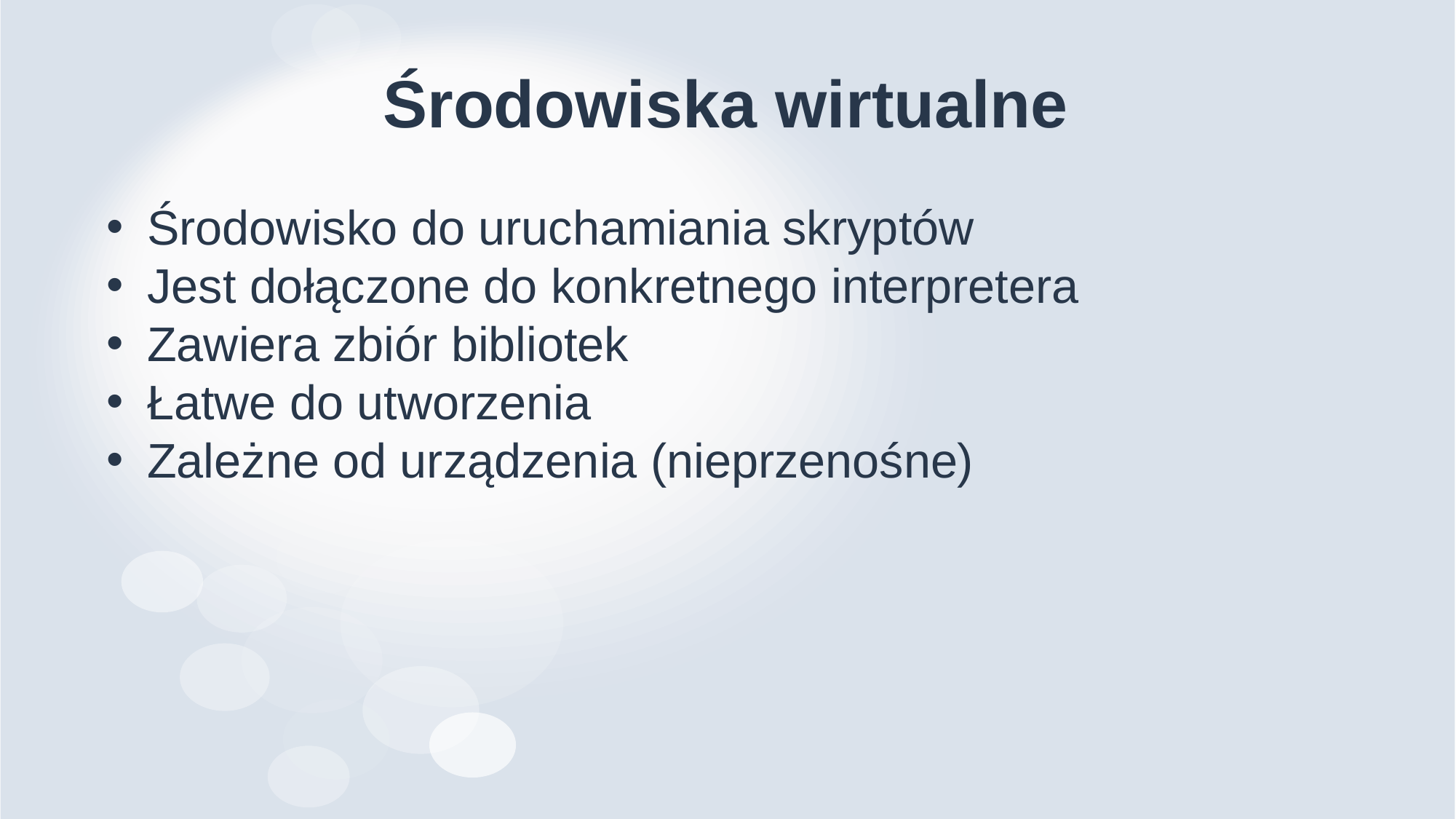

# Środowiska wirtualne
Środowisko do uruchamiania skryptów
Jest dołączone do konkretnego interpretera
Zawiera zbiór bibliotek
Łatwe do utworzenia
Zależne od urządzenia (nieprzenośne)